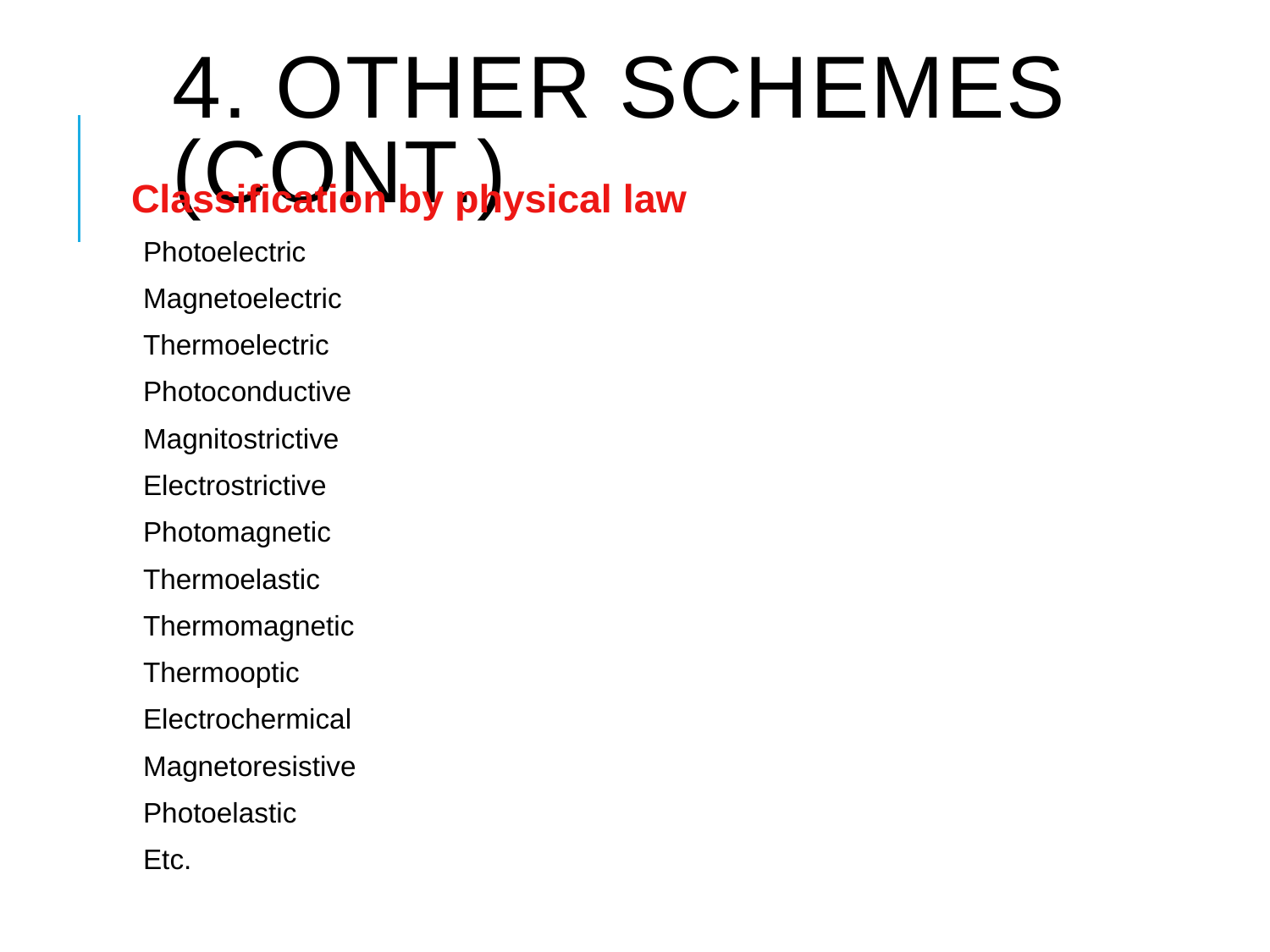

# 4. Other schemes (cont.)
Classification by physical law
Photoelectric
Magnetoelectric
Thermoelectric
Photoconductive
Magnitostrictive
Electrostrictive
Photomagnetic
Thermoelastic
Thermomagnetic
Thermooptic
Electrochermical
Magnetoresistive
Photoelastic
Etc.